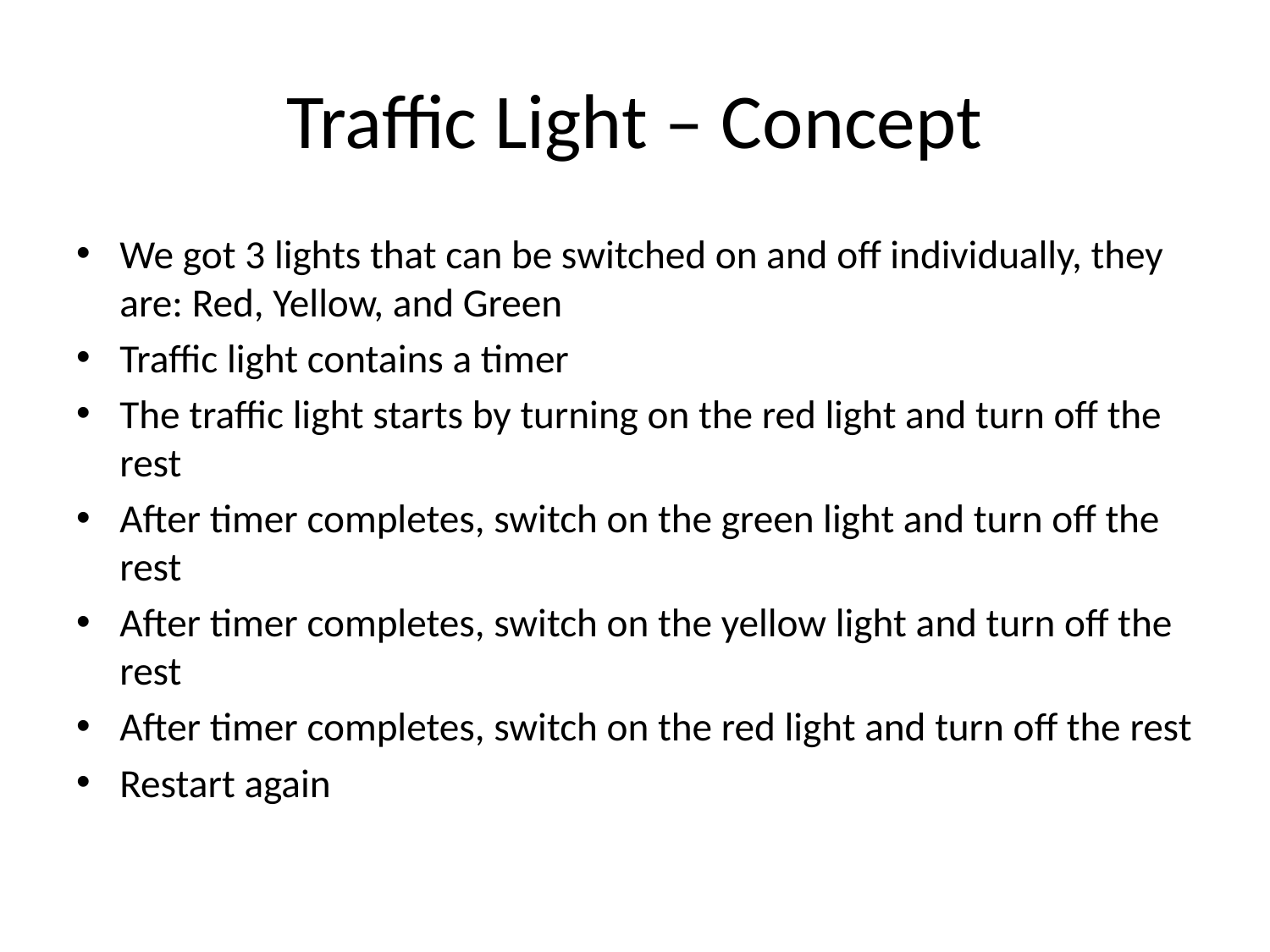

# Traffic Light – Concept
We got 3 lights that can be switched on and off individually, they are: Red, Yellow, and Green
Traffic light contains a timer
The traffic light starts by turning on the red light and turn off the rest
After timer completes, switch on the green light and turn off the rest
After timer completes, switch on the yellow light and turn off the rest
After timer completes, switch on the red light and turn off the rest
Restart again